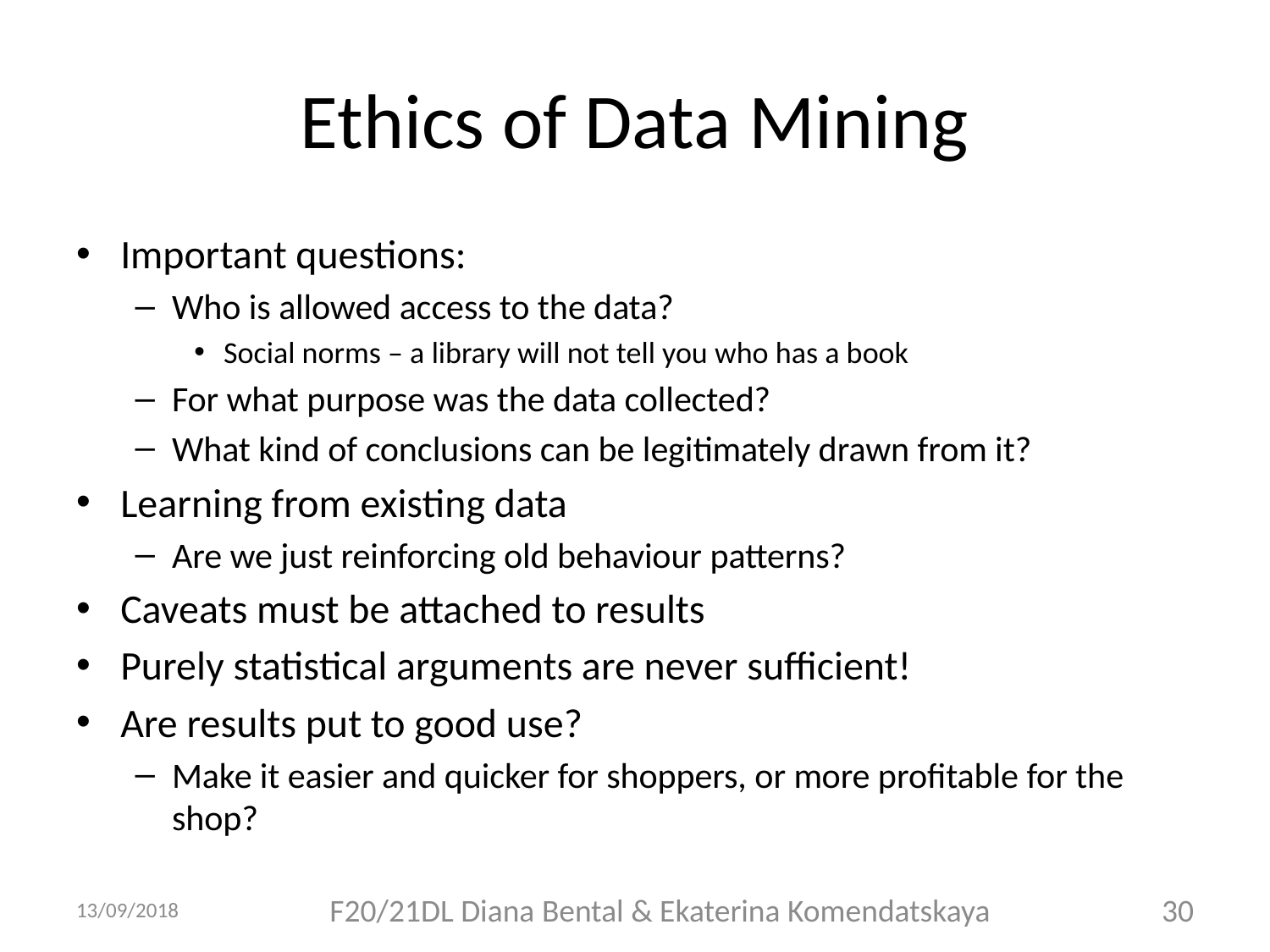

# Ethics of Data Mining
Important questions:
Who is allowed access to the data?
Social norms – a library will not tell you who has a book
For what purpose was the data collected?
What kind of conclusions can be legitimately drawn from it?
Learning from existing data
Are we just reinforcing old behaviour patterns?
Caveats must be attached to results
Purely statistical arguments are never sufficient!
Are results put to good use?
Make it easier and quicker for shoppers, or more profitable for the shop?

13/09/2018
F20/21DL Diana Bental & Ekaterina Komendatskaya
30